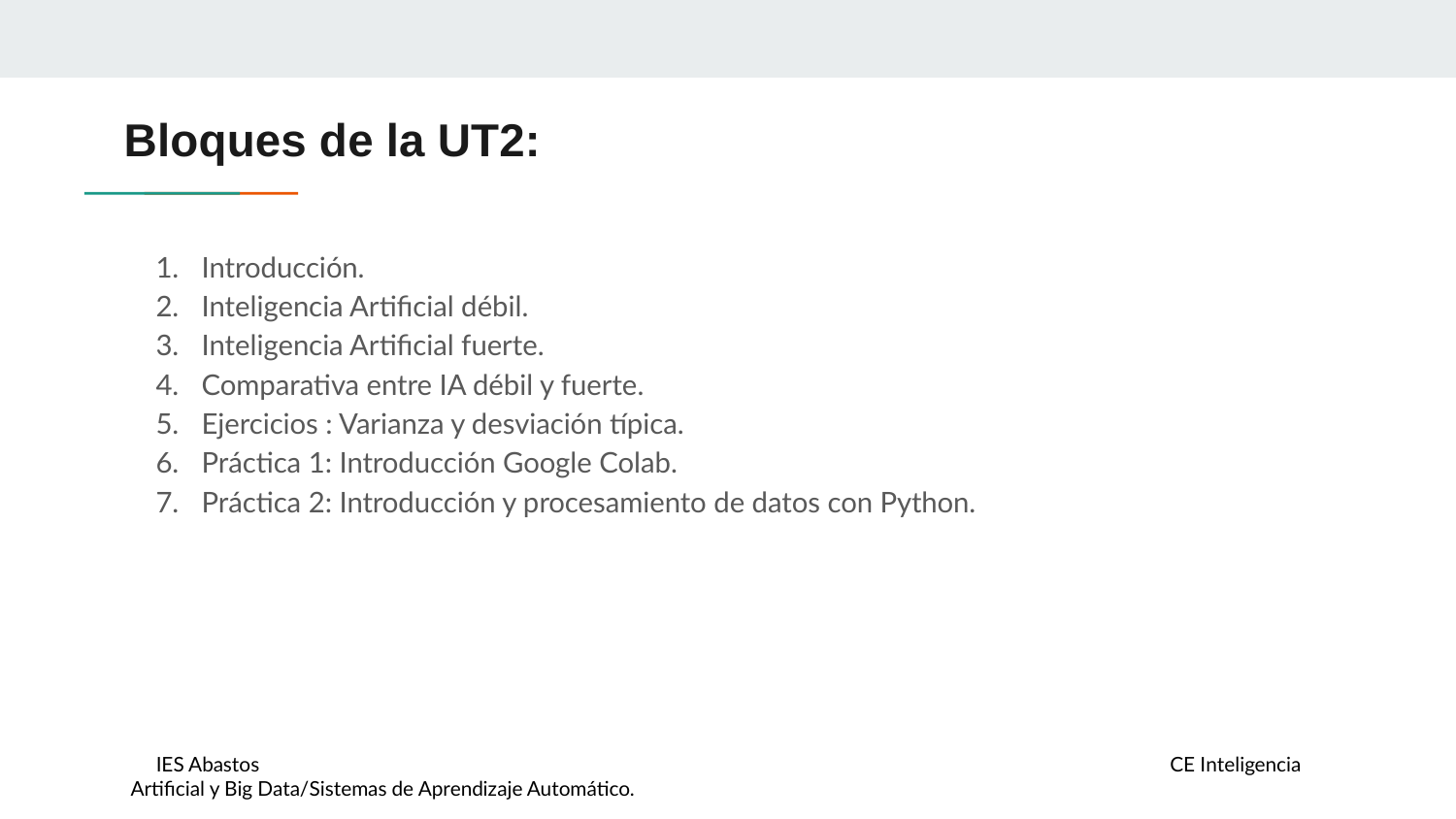

# Bloques de la UT2:
Introducción.
Inteligencia Artificial débil.
Inteligencia Artificial fuerte.
Comparativa entre IA débil y fuerte.
Ejercicios : Varianza y desviación típica.
Práctica 1: Introducción Google Colab.
Práctica 2: Introducción y procesamiento de datos con Python.